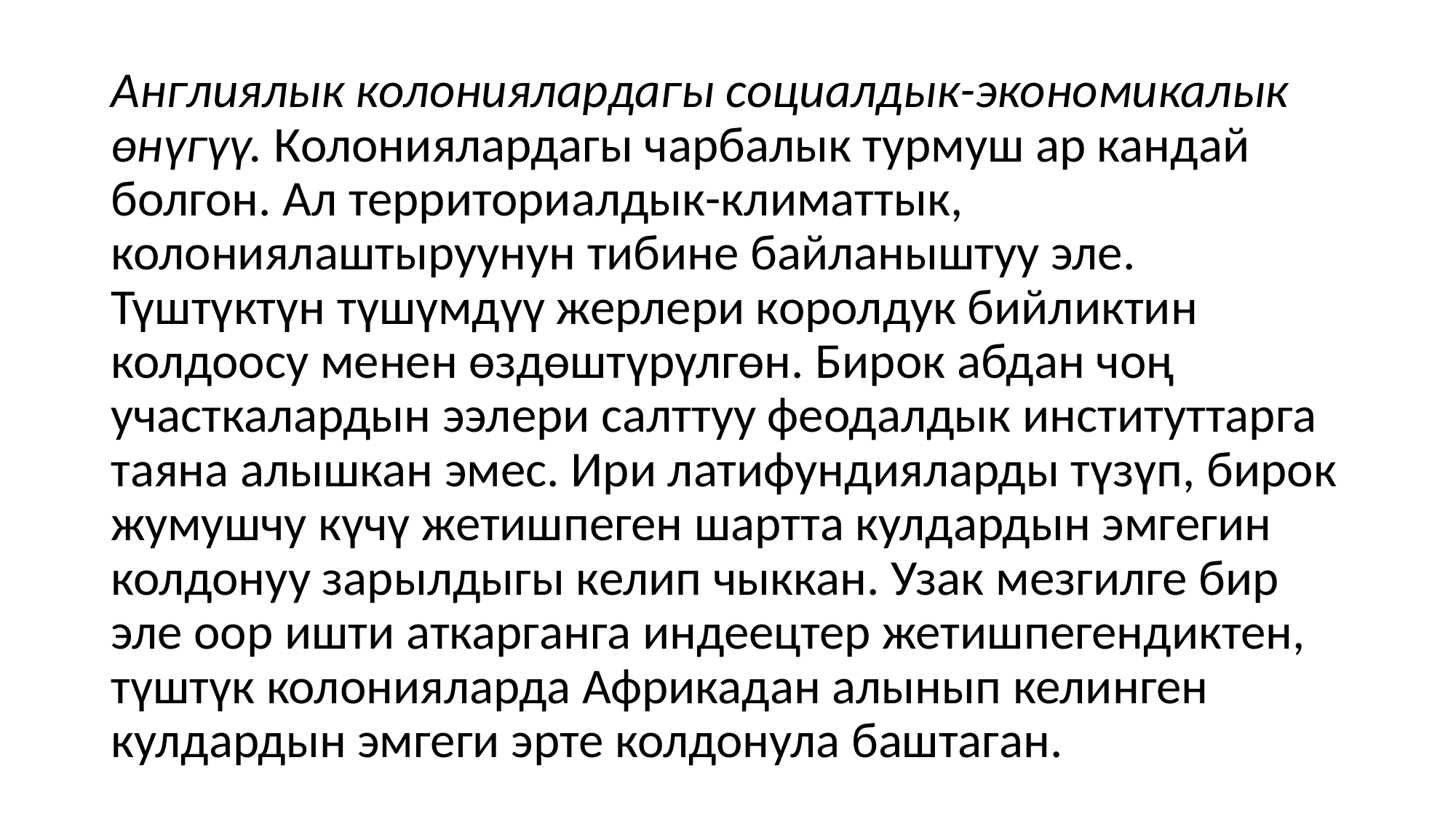

# Англиялык колониялардагы социалдык-экономикалык өнүгүү. Колониялардагы чарбалык турмуш ар кандай болгон. Ал территориалдык-климаттык, колониялаштыруунун тибине байланыштуу эле. Түштүктүн түшүмдүү жерлери королдук бийликтин колдоосу менен өздөштүрүлгөн. Бирок абдан чоң участкалардын ээлери салттуу феодалдык институттарга таяна алышкан эмес. Ири латифундияларды түзүп, бирок жумушчу күчү жетишпеген шартта кулдардын эмгегин колдонуу зарылдыгы келип чыккан. Узак мезгилге бир эле оор ишти аткарганга индеецтер жетишпегендиктен, түштүк колонияларда Африкадан алынып келинген кулдардын эмгеги эрте колдонула баштаган.